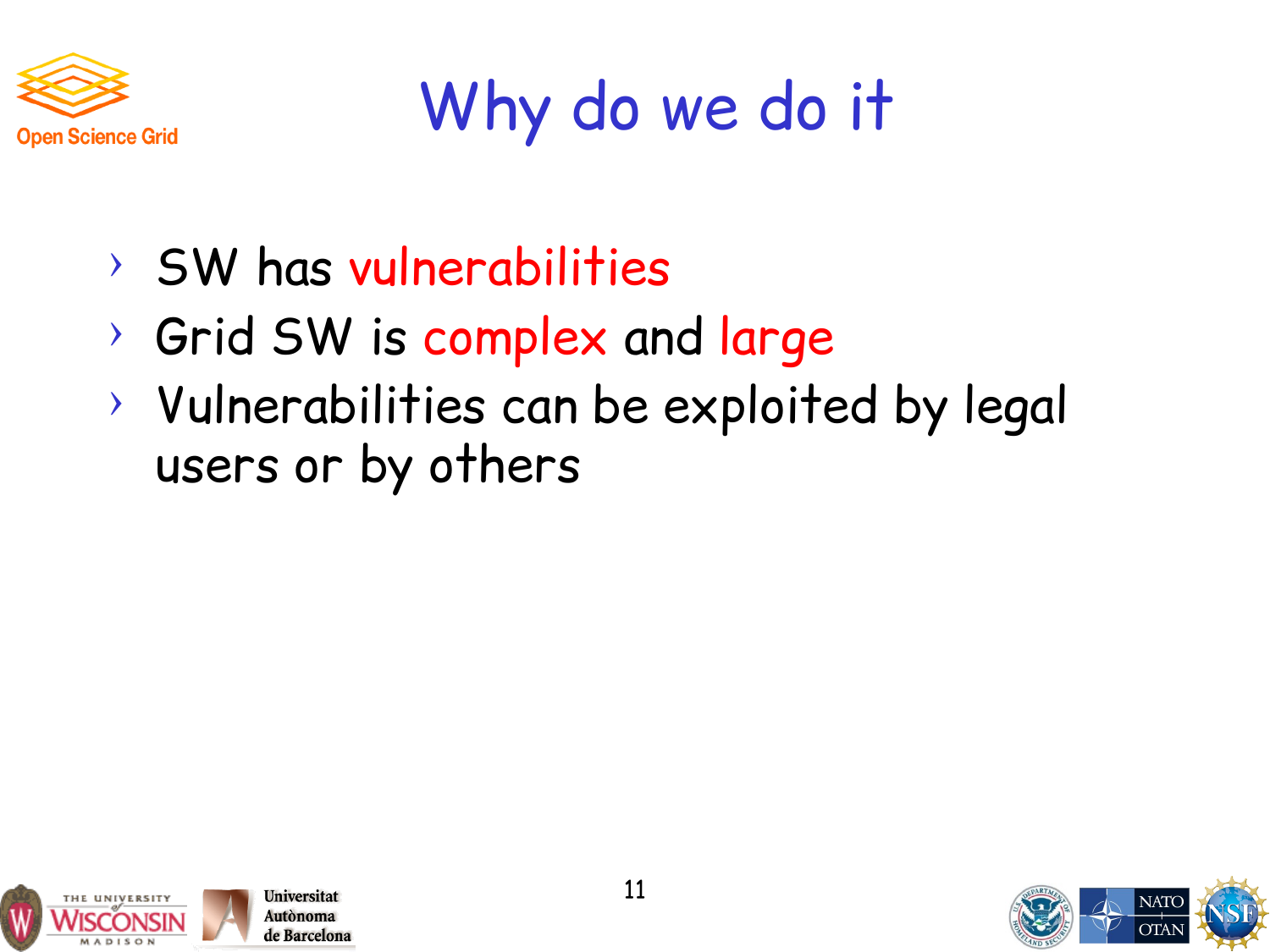

# Why do we do it
SW has vulnerabilities
Grid SW is complex and large
Vulnerabilities can be exploited by legal users or by others
11